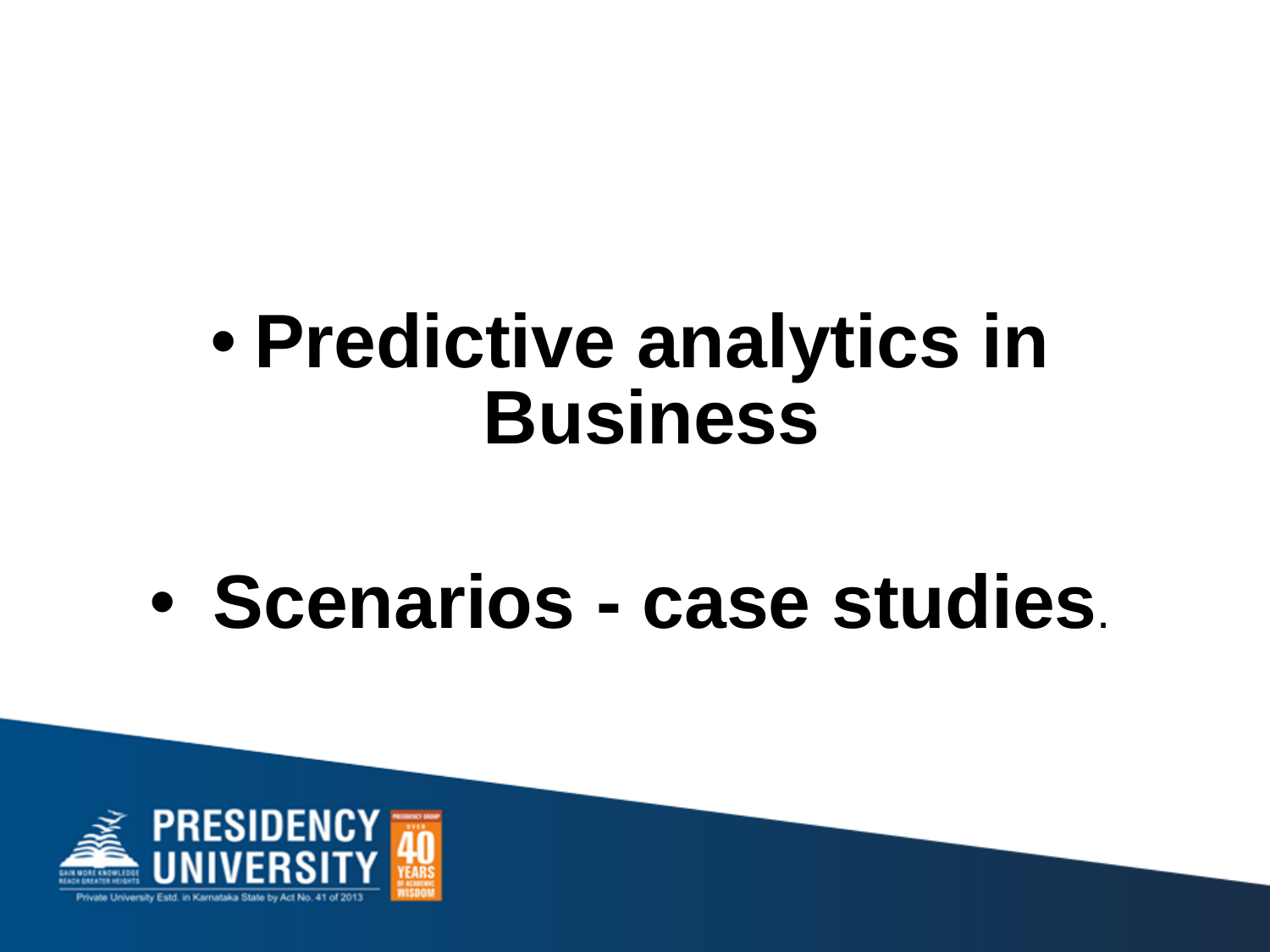

# Predictive analytics in Business

 Scenarios - case studies.